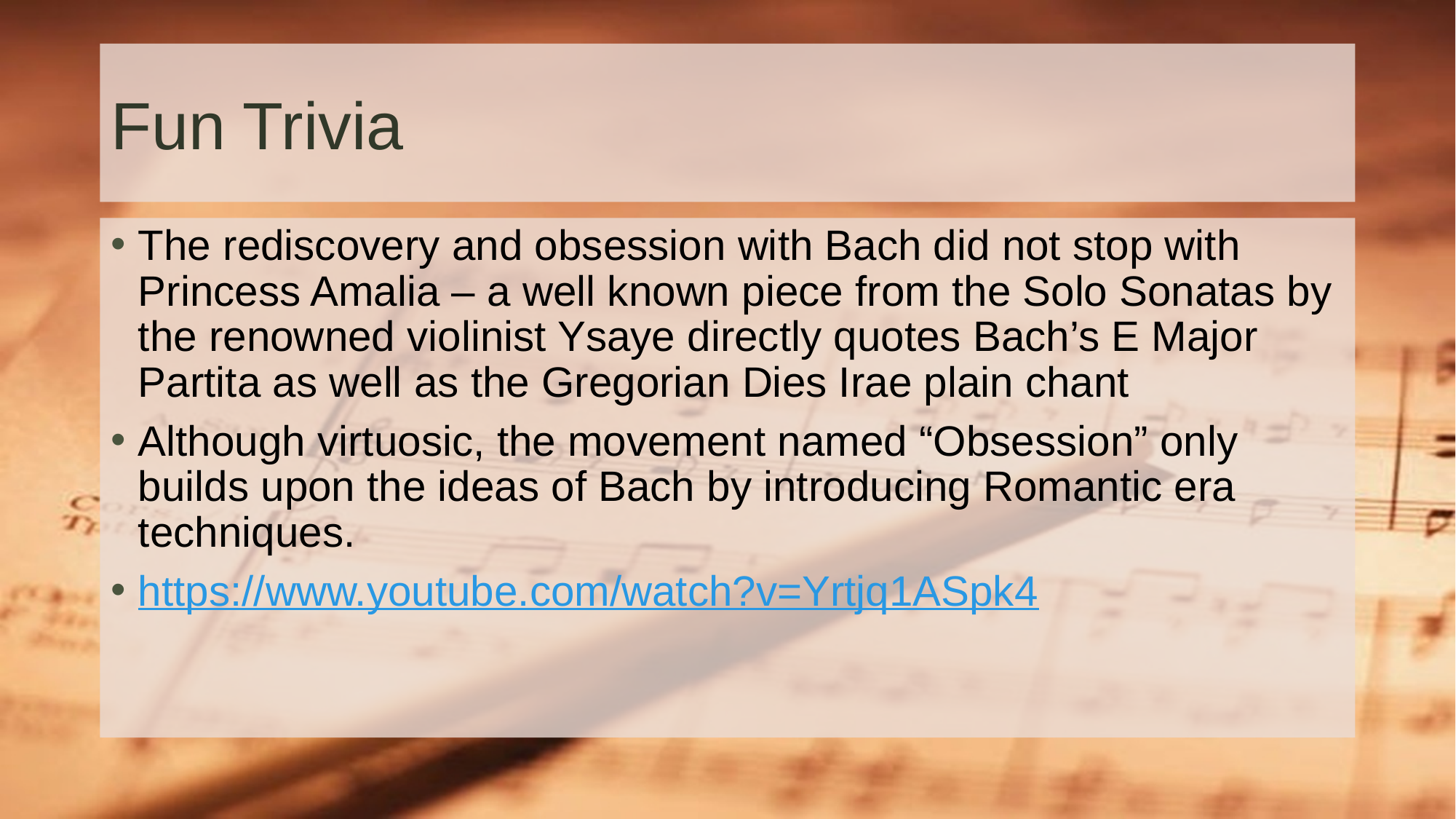

# Fun Trivia
The rediscovery and obsession with Bach did not stop with Princess Amalia – a well known piece from the Solo Sonatas by the renowned violinist Ysaye directly quotes Bach’s E Major Partita as well as the Gregorian Dies Irae plain chant
Although virtuosic, the movement named “Obsession” only builds upon the ideas of Bach by introducing Romantic era techniques.
https://www.youtube.com/watch?v=Yrtjq1ASpk4